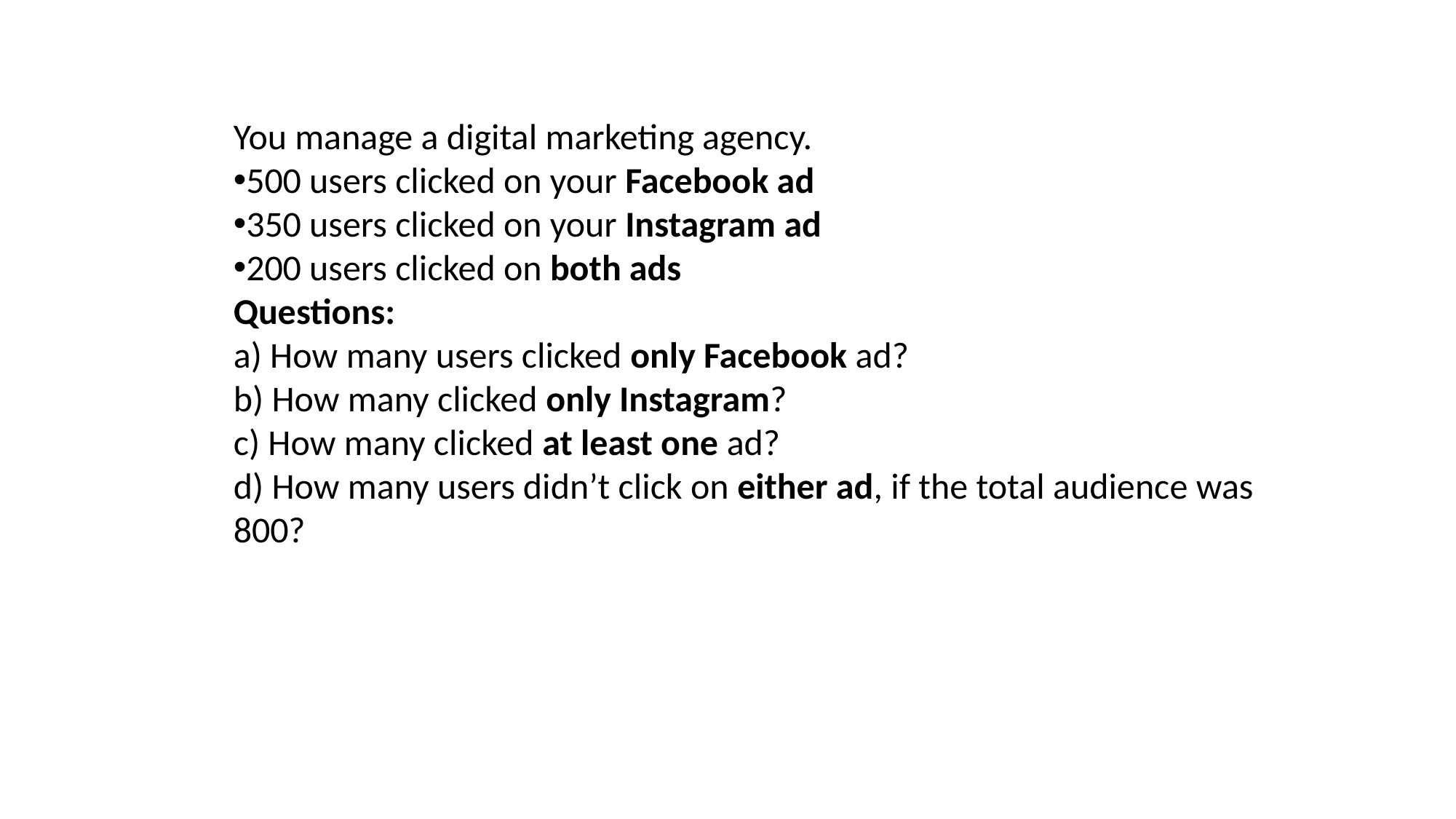

You manage a digital marketing agency.
500 users clicked on your Facebook ad
350 users clicked on your Instagram ad
200 users clicked on both ads
Questions:
a) How many users clicked only Facebook ad?
b) How many clicked only Instagram?
c) How many clicked at least one ad?
d) How many users didn’t click on either ad, if the total audience was 800?